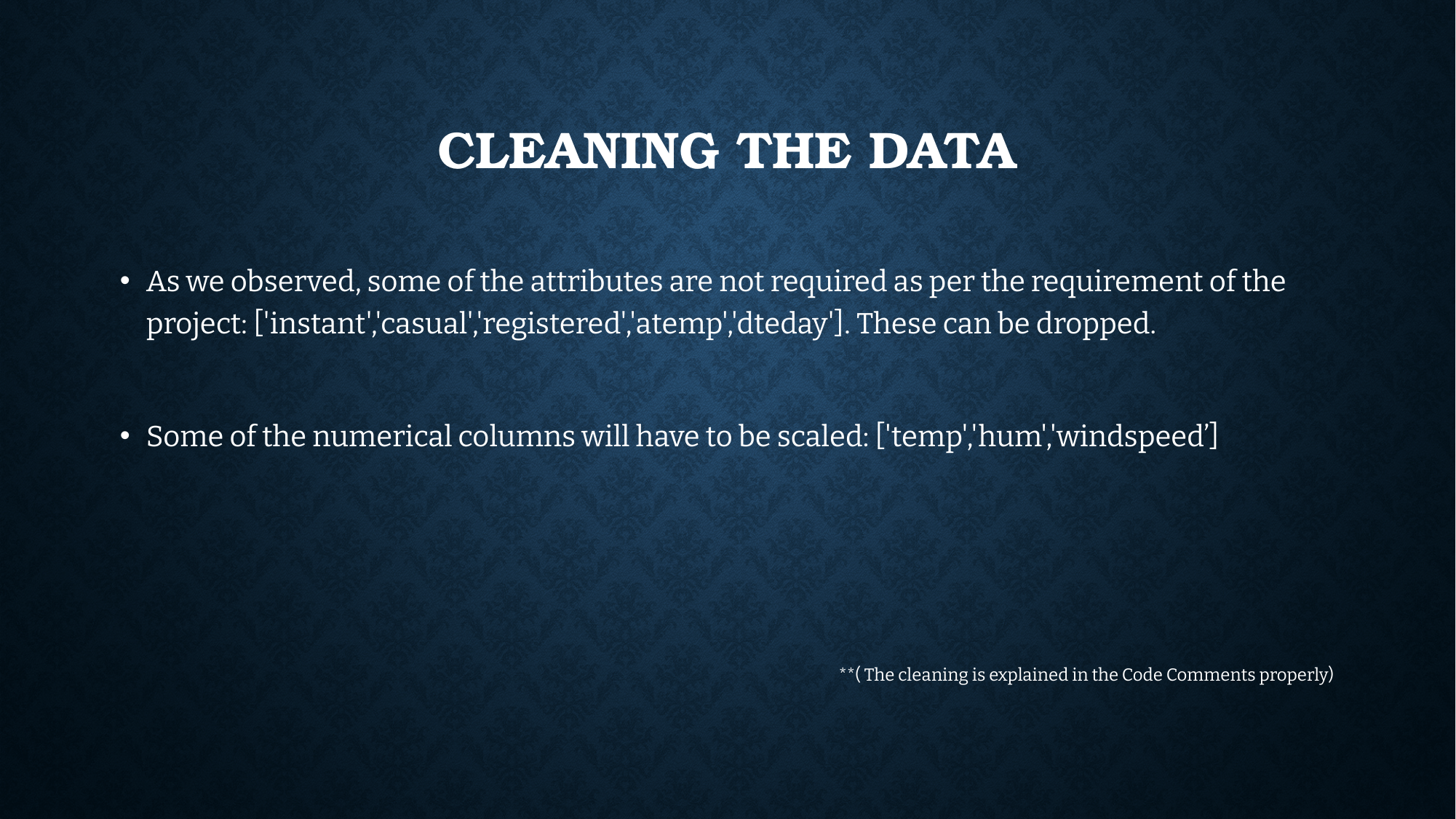

# Cleaning the data
As we observed, some of the attributes are not required as per the requirement of the project: ['instant','casual','registered','atemp','dteday']. These can be dropped.

Some of the numerical columns will have to be scaled: ['temp','hum','windspeed’]

**( The cleaning is explained in the Code Comments properly)